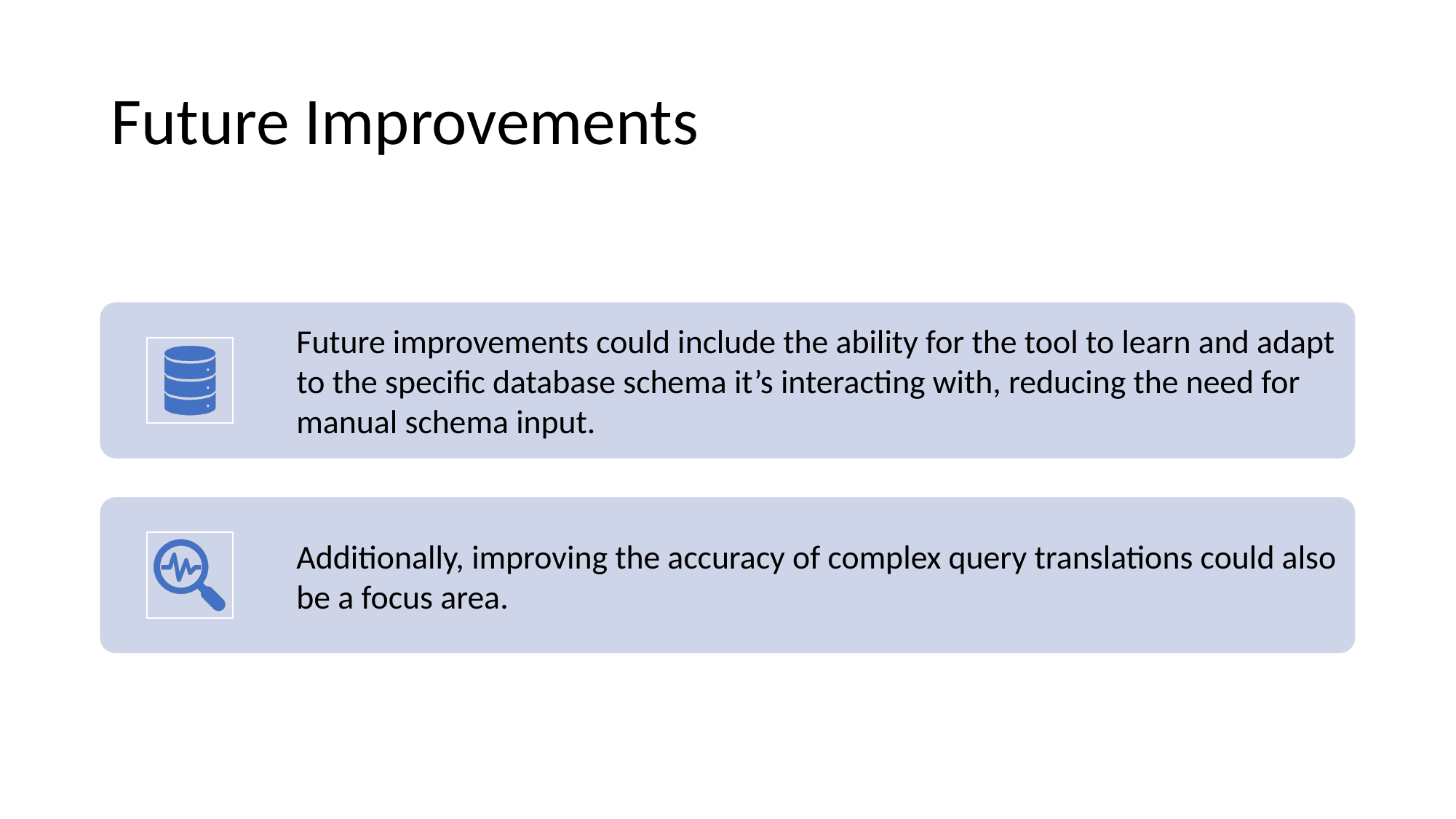

# Future Improvements
Future improvements could include the ability for the tool to learn and adapt to the specific database schema it’s interacting with, reducing the need for manual schema input.
Additionally, improving the accuracy of complex query translations could also be a focus area.